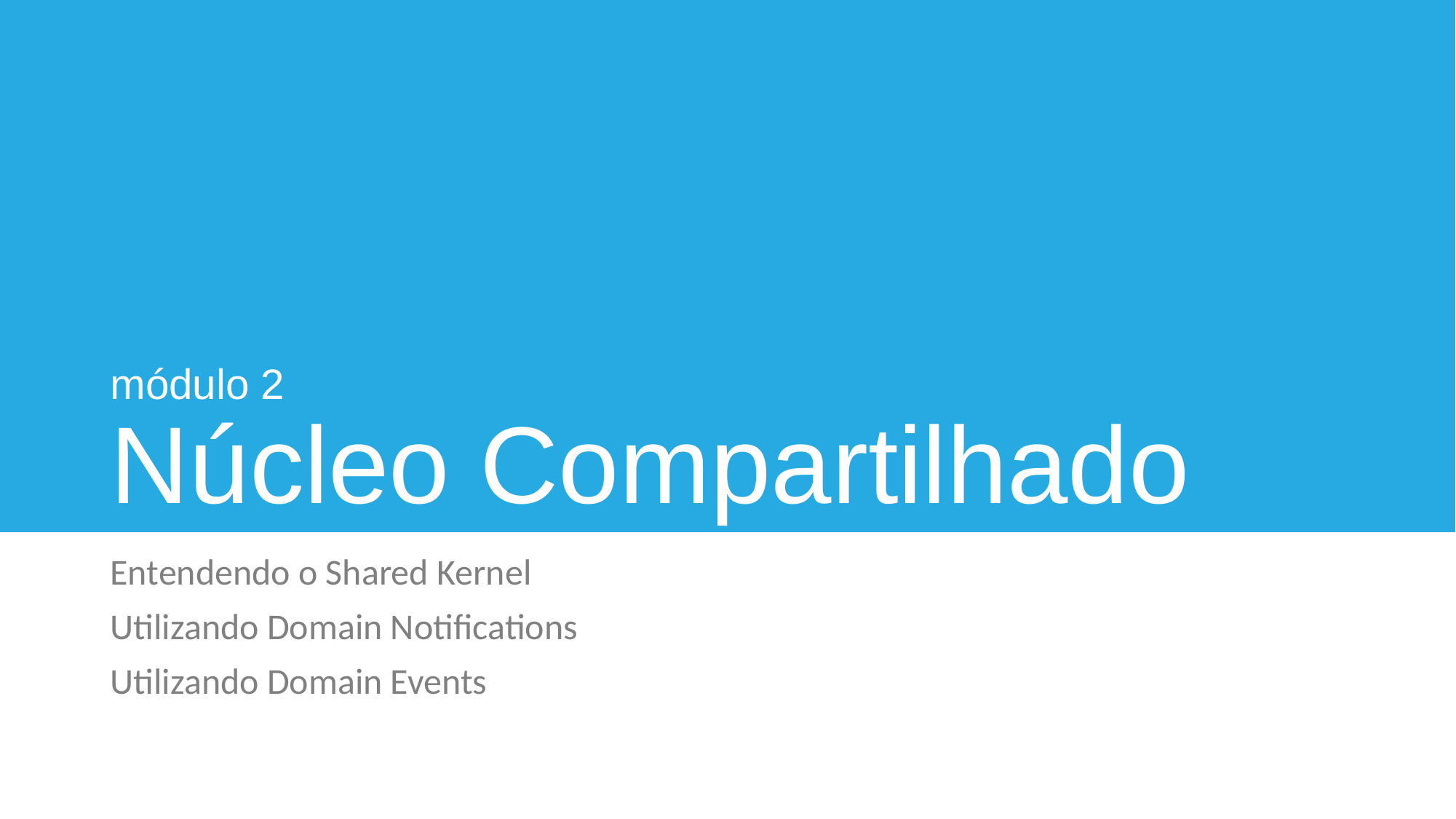

# módulo 2 Núcleo Compartilhado
Entendendo o Shared Kernel
Utilizando Domain Notifications
Utilizando Domain Events